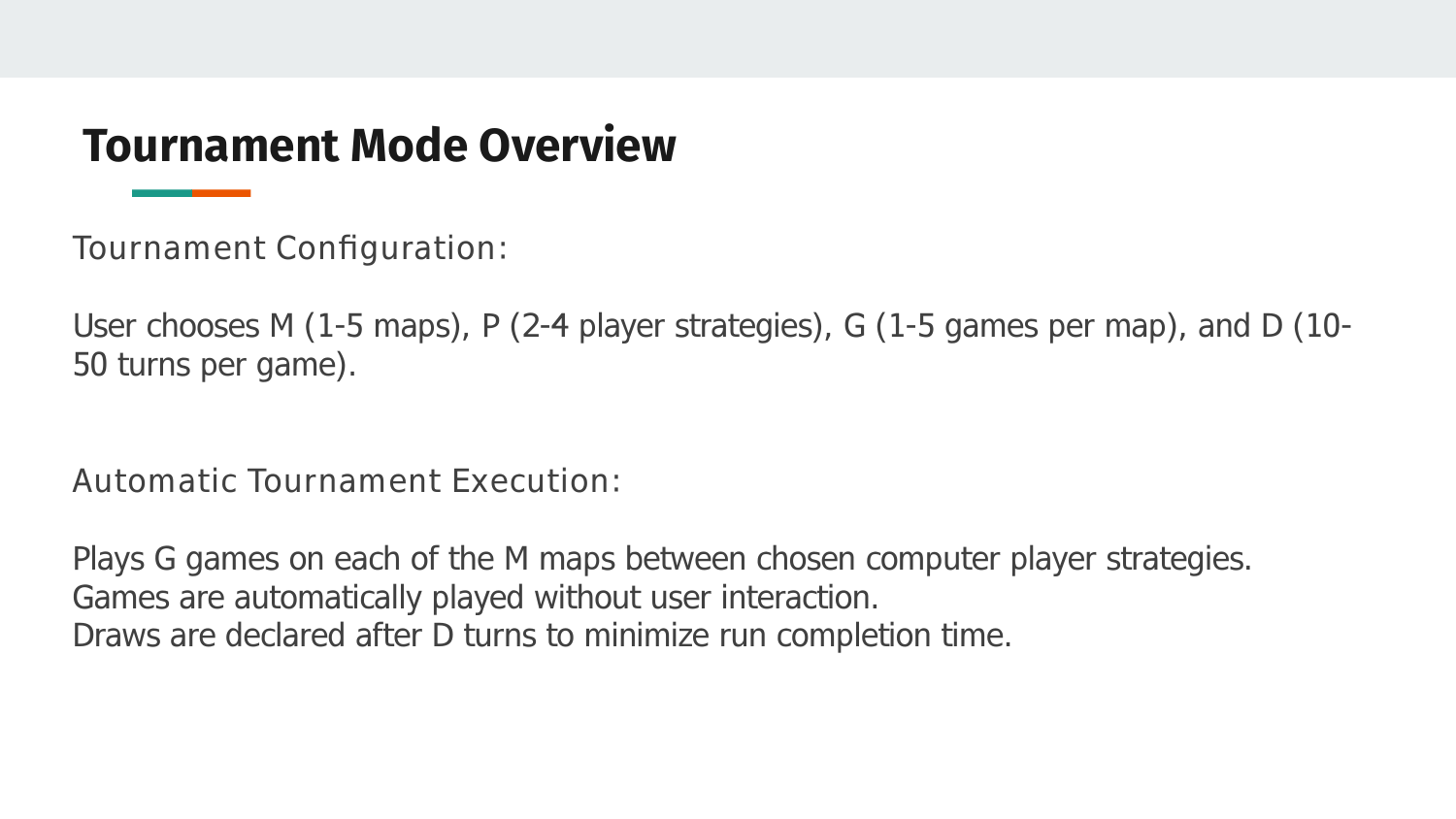

# Tournament Mode Overview
Tournament Configuration:

User chooses M (1-5 maps), P (2-4 player strategies), G (1-5 games per map), and D (10-50 turns per game).

Automatic Tournament Execution:

Plays G games on each of the M maps between chosen computer player strategies.
Games are automatically played without user interaction.
Draws are declared after D turns to minimize run completion time.